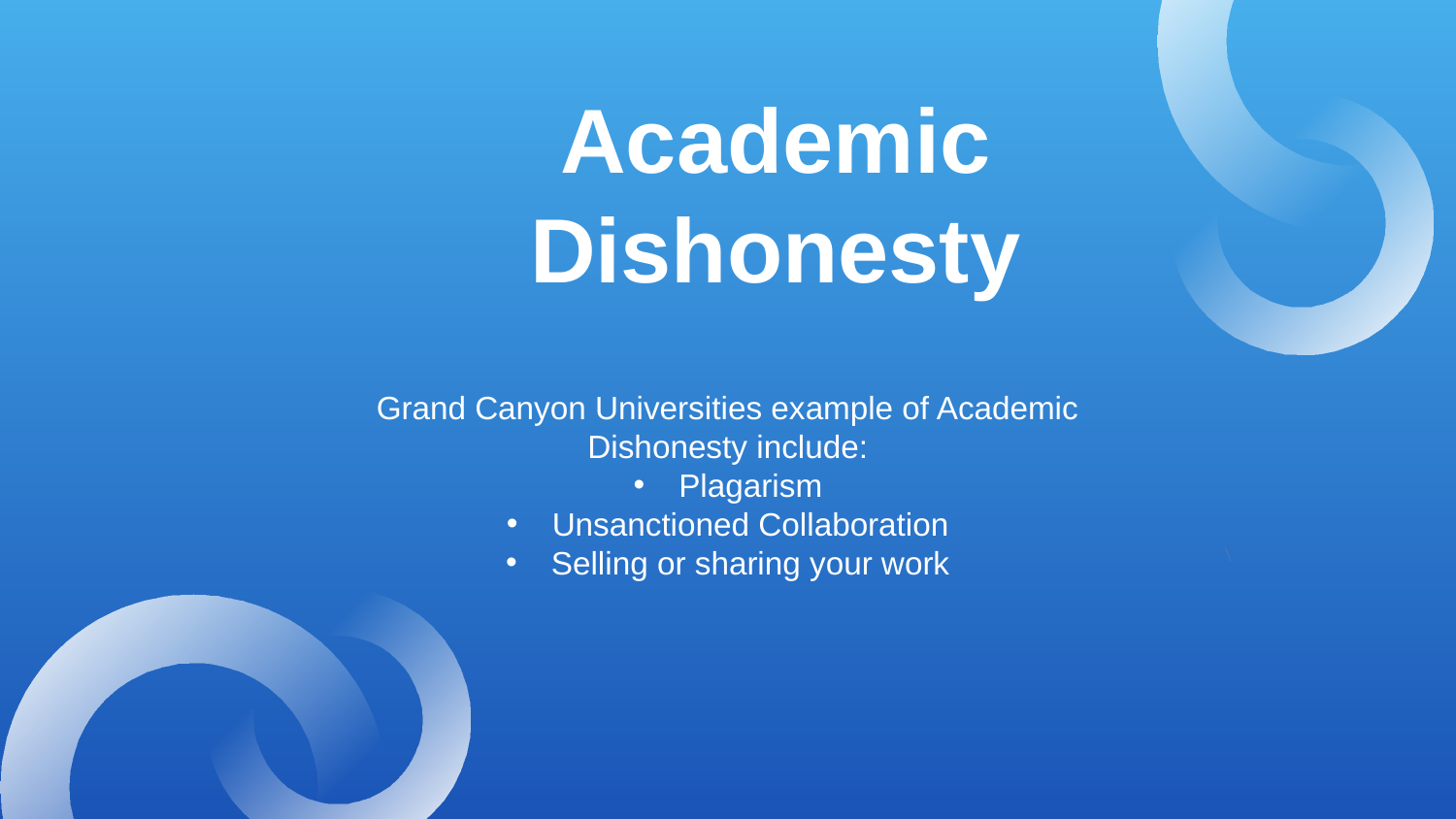

# Academic Dishonesty
Grand Canyon Universities example of Academic Dishonesty include:
Plagarism
Unsanctioned Collaboration
Selling or sharing your work